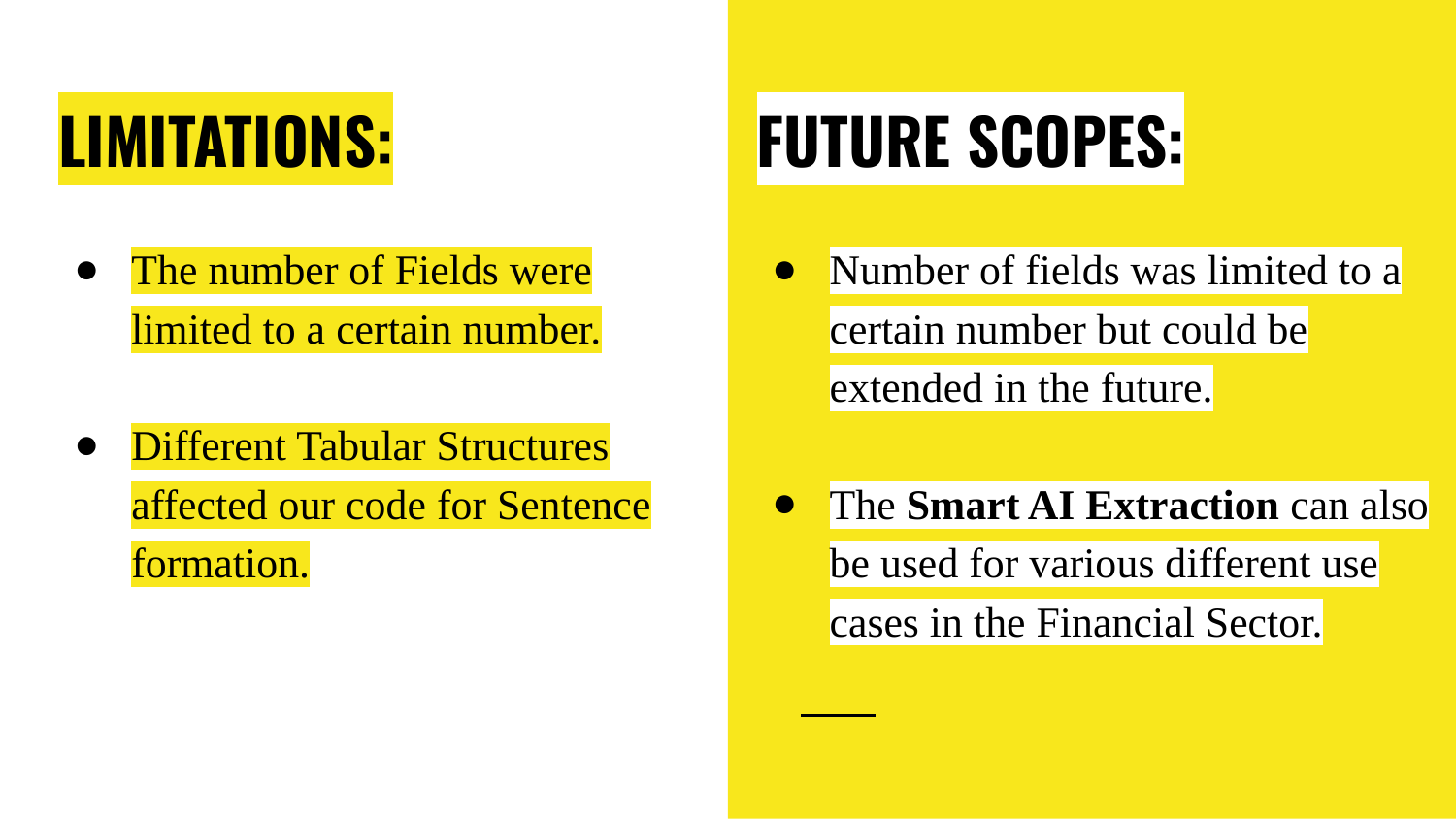

LIMITATIONS:

The number of Fields were limited to a certain number.

Different Tabular Structures affected our code for Sentence formation.
FUTURE SCOPES:

Number of fields was limited to a certain number but could be extended in the future.

The Smart AI Extraction can also be used for various different use cases in the Financial Sector.